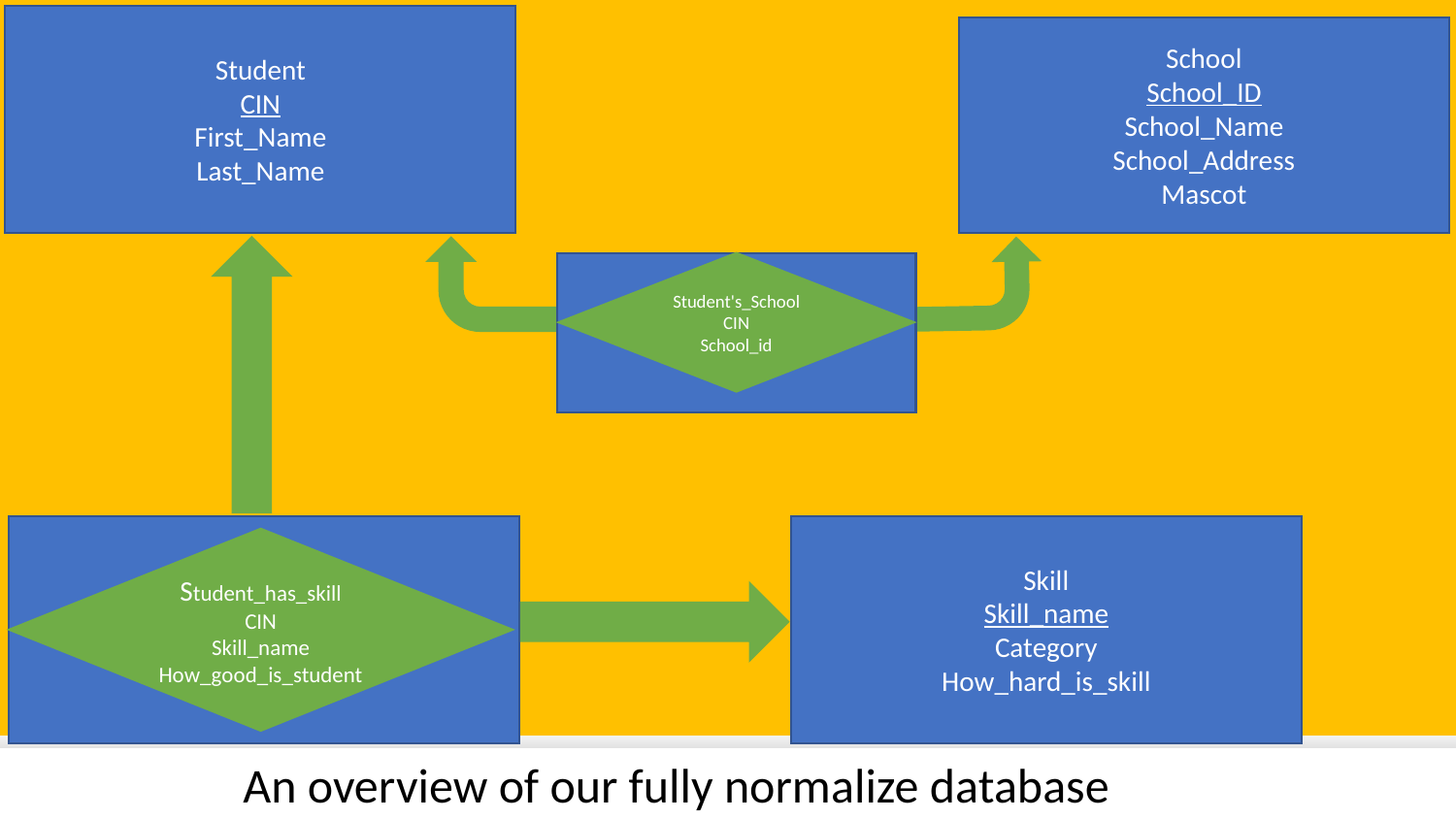

Student
CIN
First_Name
Last_Name
School
School_ID
School_Name
School_Address
Mascot

Student's_School
CIN
School_id

Skill
Skill_name
Category
How_hard_is_skill
Student_has_skill
CIN
Skill_name
How_good_is_student

An overview of our fully normalize database